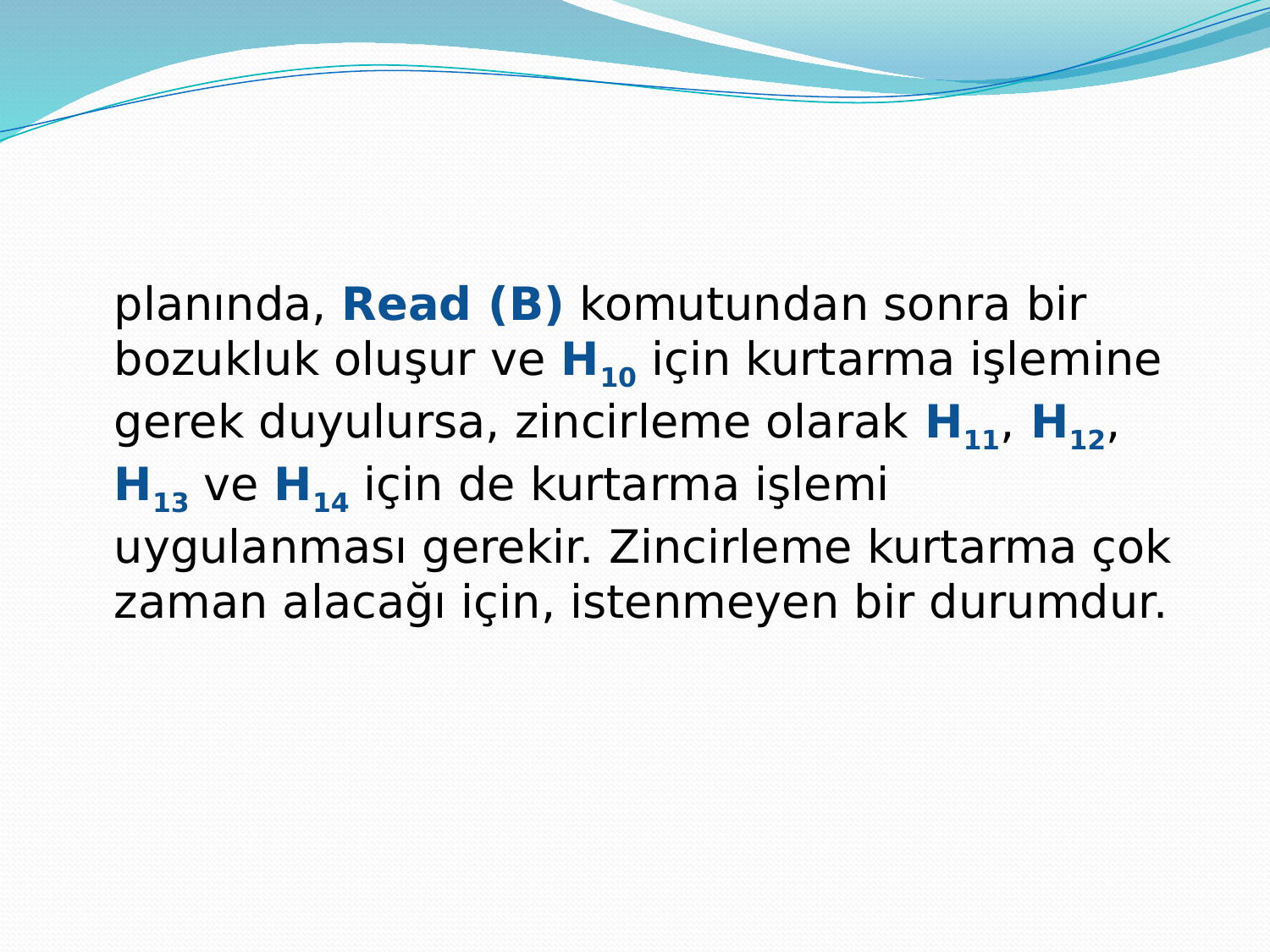

#
	planında, Read (B) komutundan sonra bir bozukluk oluşur ve H10 için kurtarma işlemine gerek duyulursa, zincirleme olarak H11, H12, H13 ve H14 için de kurtarma işlemi uygulanması gerekir. Zincirleme kurtarma çok zaman alacağı için, istenmeyen bir durumdur.